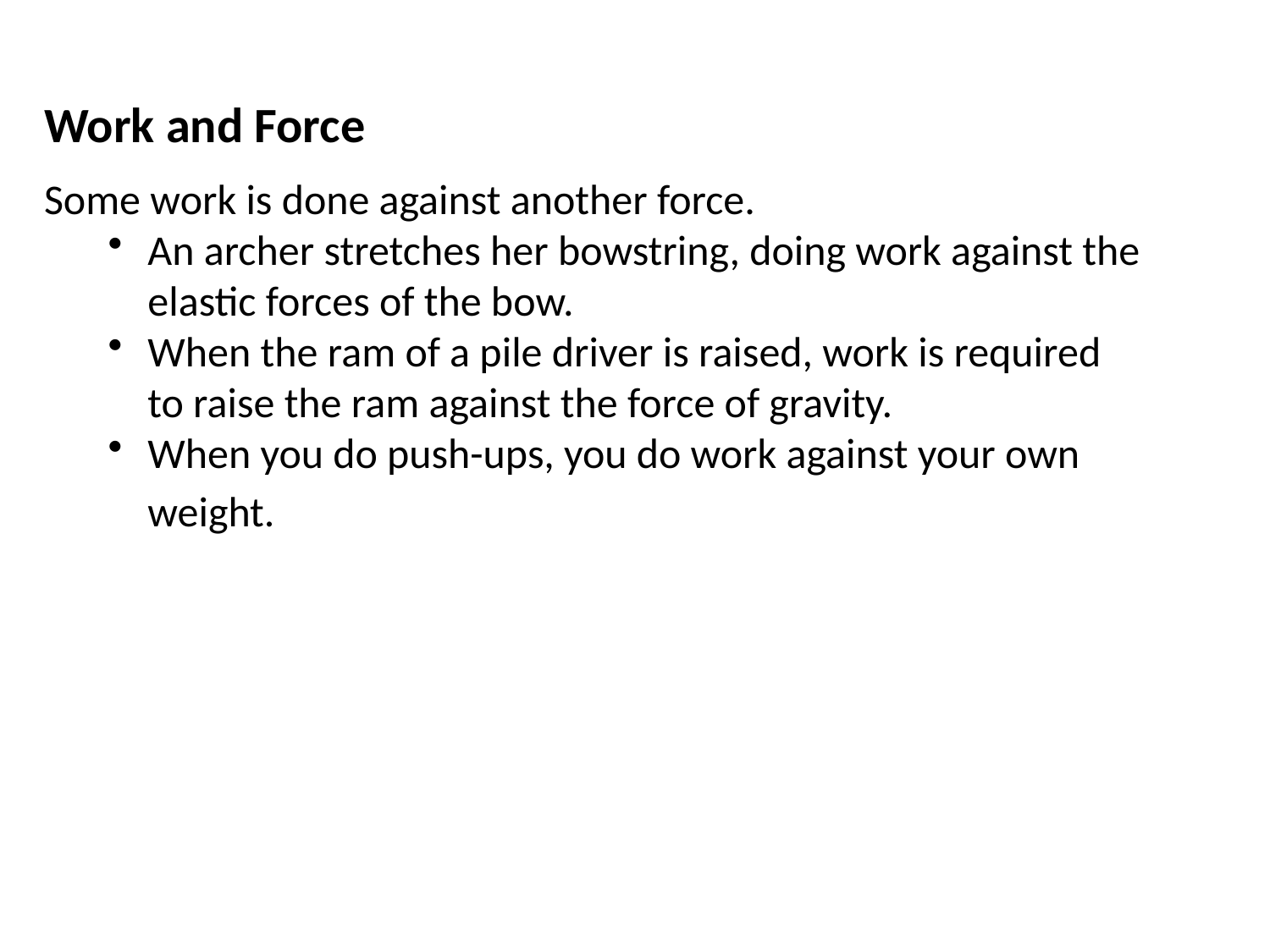

Work and Force
Some work is done against another force.
An archer stretches her bowstring, doing work against the elastic forces of the bow.
When the ram of a pile driver is raised, work is required to raise the ram against the force of gravity.
When you do push-ups, you do work against your own weight.